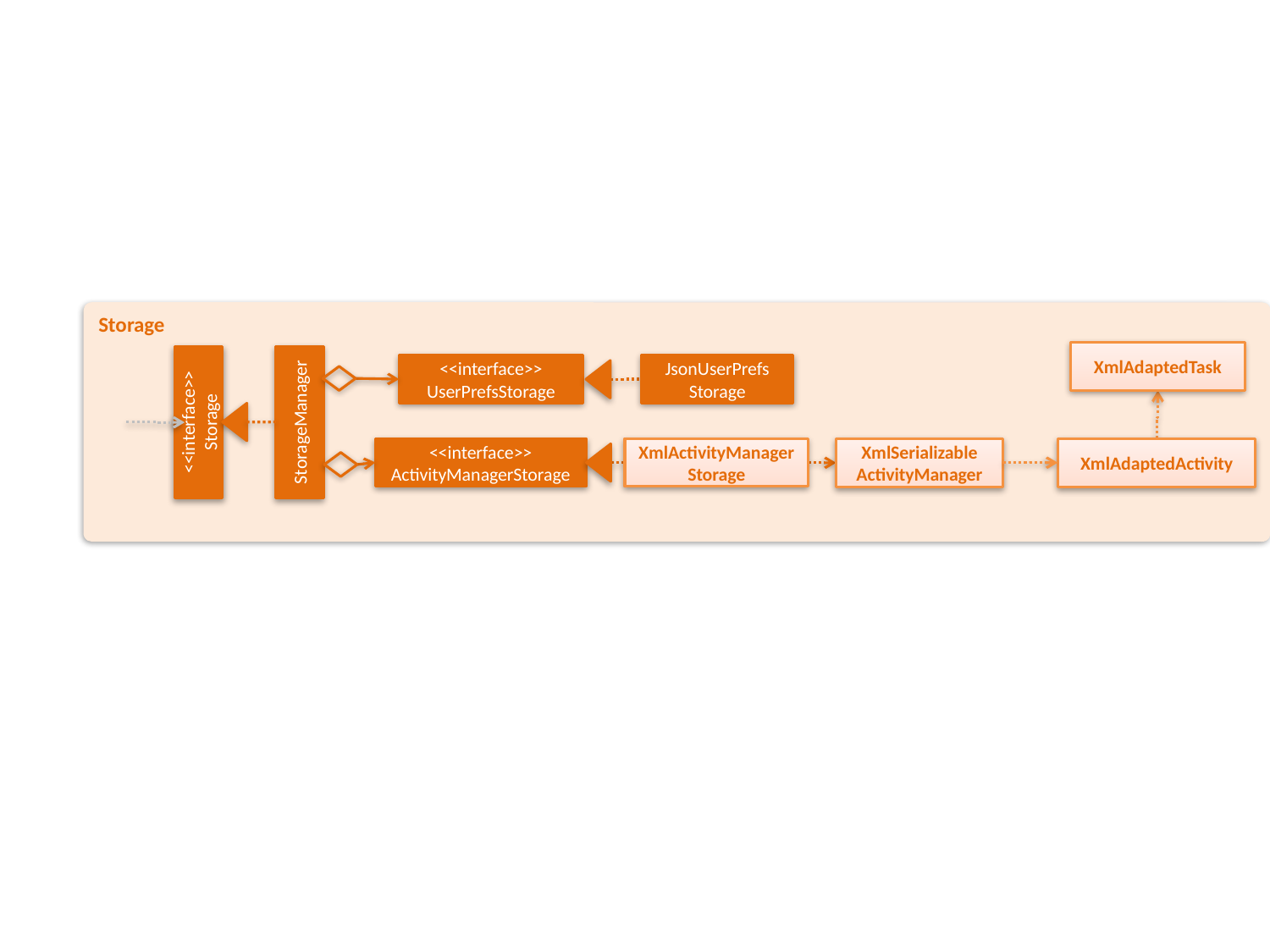

Storage
XmlAdaptedTask
<<interface>>
UserPrefsStorage
JsonUserPrefs
Storage

<<interface>>
Storage
StorageManager

<<interface>>
ActivityManagerStorage
XmlActivityManager Storage
XmlAdaptedActivity
XmlSerializable
ActivityManager